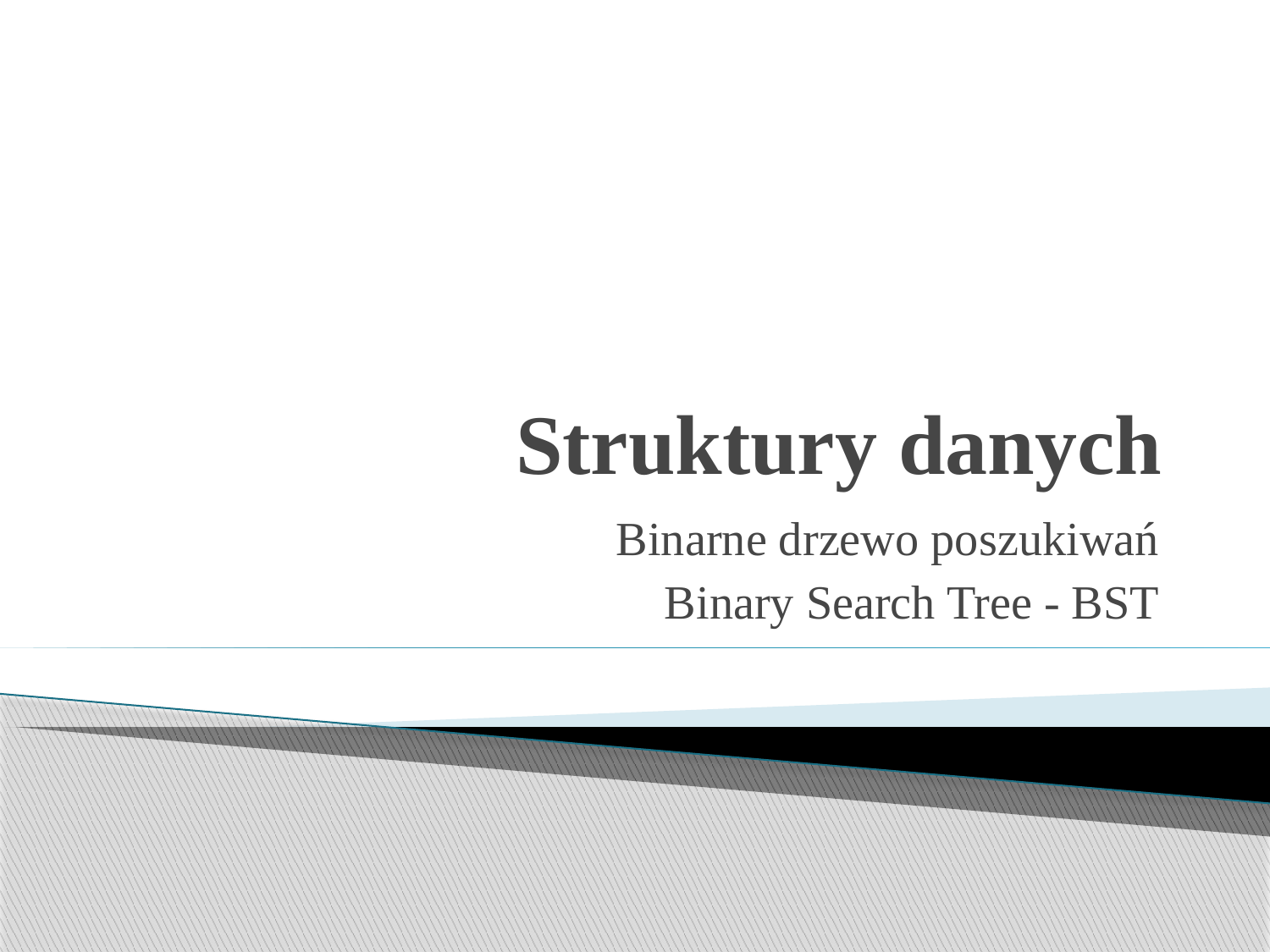

# Struktury danych
Binarne drzewo poszukiwań
Binary Search Tree - BST